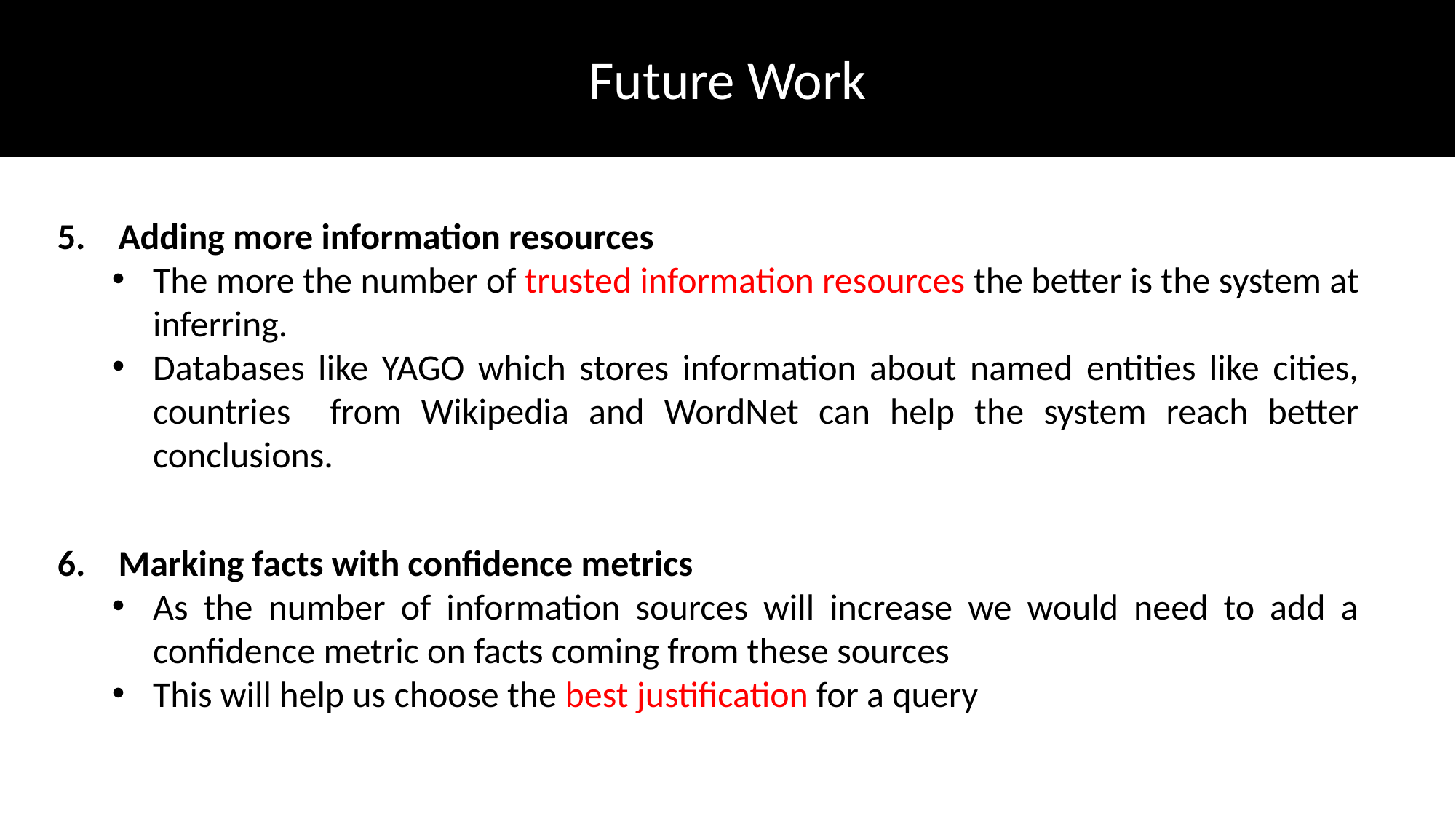

Future Work
5.    Adding more information resources
The more the number of trusted information resources the better is the system at inferring.
Databases like YAGO which stores information about named entities like cities, countries  from Wikipedia and WordNet can help the system reach better conclusions.
6.    Marking facts with confidence metrics
As the number of information sources will increase we would need to add a confidence metric on facts coming from these sources
This will help us choose the best justification for a query